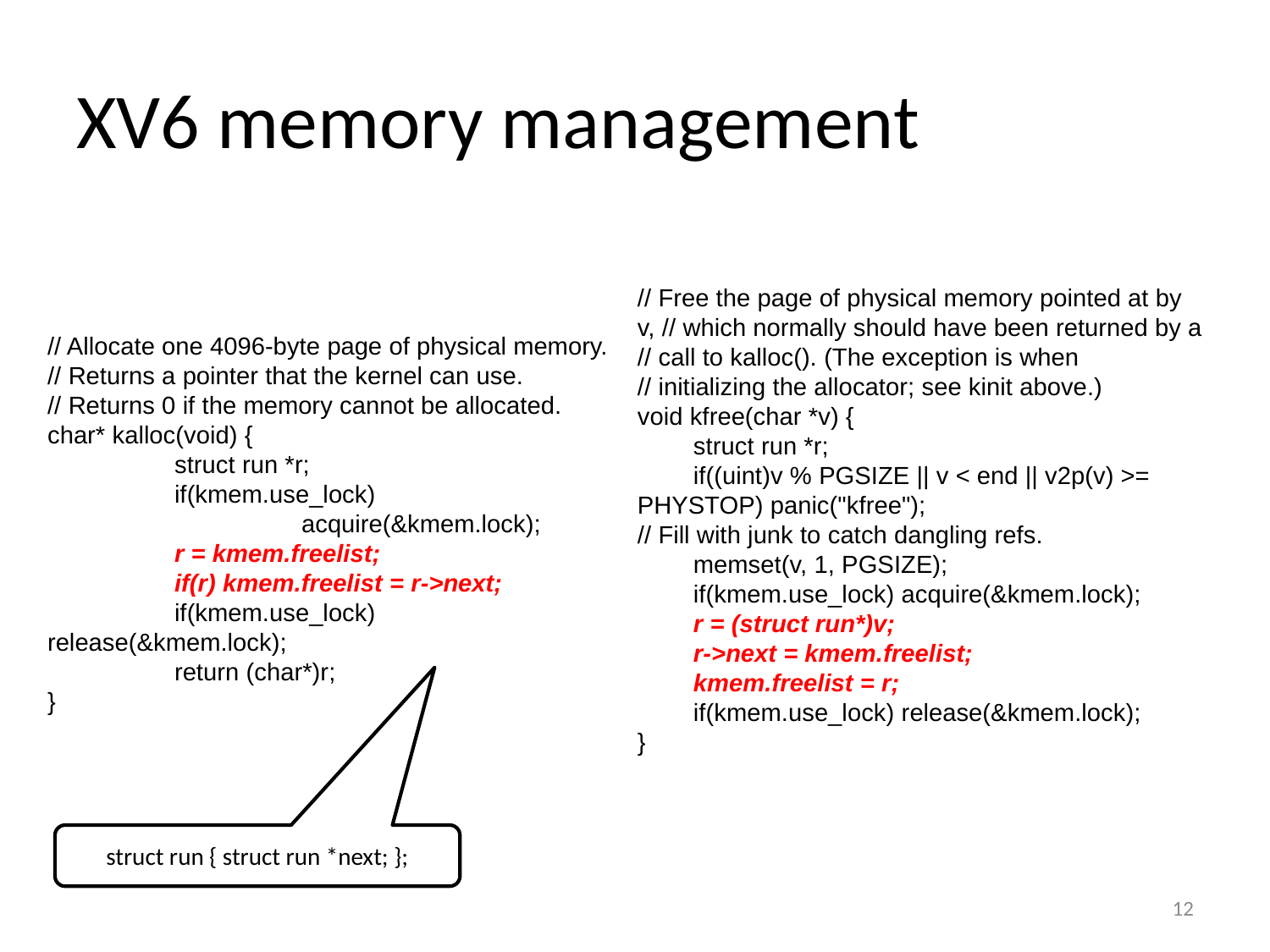

# XV6 memory management
// Free the page of physical memory pointed at by v, // which normally should have been returned by a
// call to kalloc(). (The exception is when
// initializing the allocator; see kinit above.)
void kfree(char *v) {
        struct run *r;
        if((uint)v % PGSIZE || v < end || v2p(v) >= PHYSTOP) panic("kfree");
// Fill with junk to catch dangling refs.
        memset(v, 1, PGSIZE);
        if(kmem.use_lock) acquire(&kmem.lock);
        r = (struct run*)v;
        r->next = kmem.freelist;
        kmem.freelist = r;
        if(kmem.use_lock) release(&kmem.lock);
}
// Allocate one 4096-byte page of physical memory.
// Returns a pointer that the kernel can use.
// Returns 0 if the memory cannot be allocated.
char* kalloc(void) {
	struct run *r;
	if(kmem.use_lock)
		acquire(&kmem.lock);
	r = kmem.freelist;
	if(r) kmem.freelist = r->next;
	if(kmem.use_lock) release(&kmem.lock);
	return (char*)r;
}
struct run { struct run *next; };
12